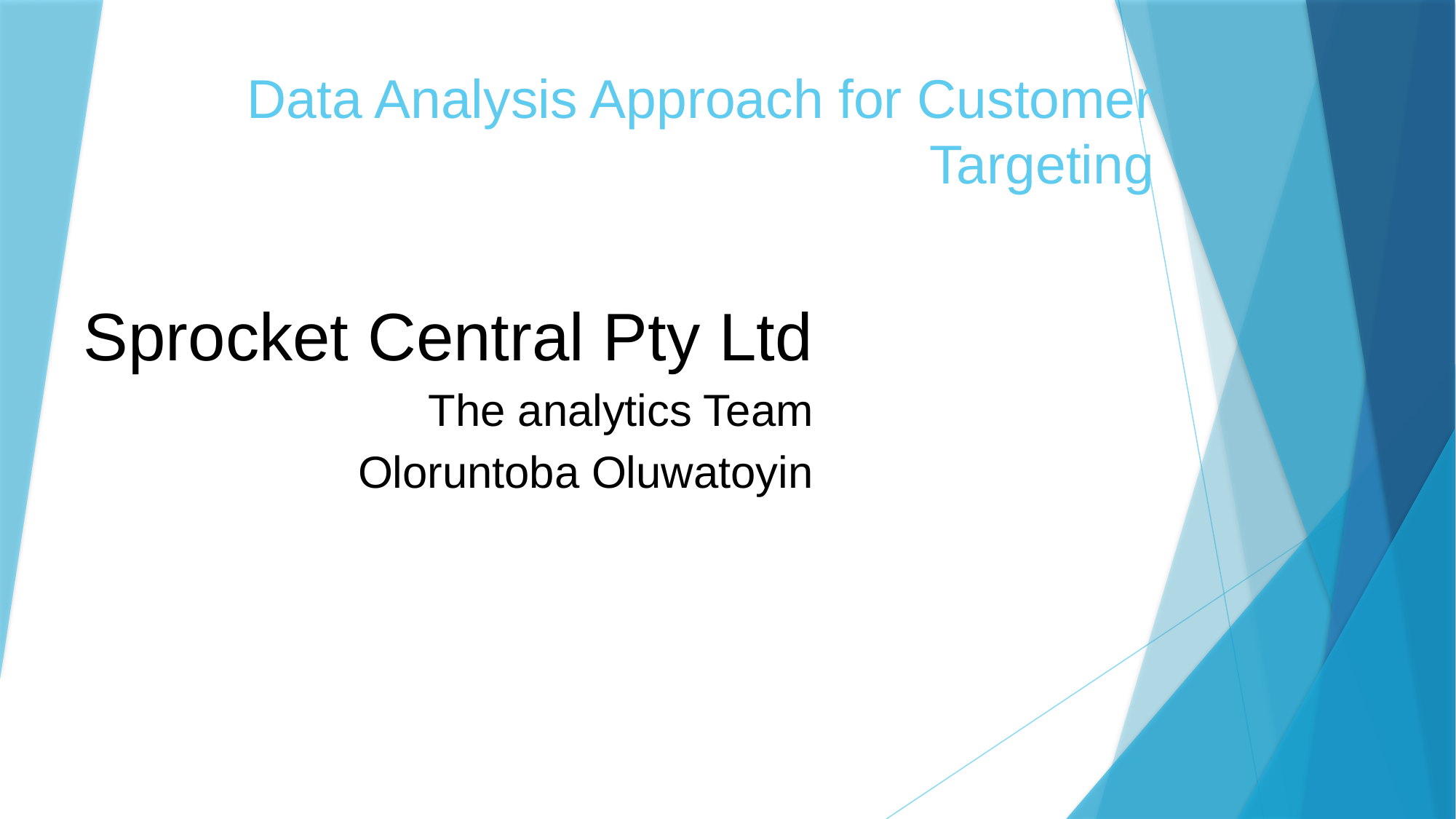

# Data Analysis Approach for Customer Targeting
Sprocket Central Pty Ltd
The analytics Team
Oloruntoba Oluwatoyin